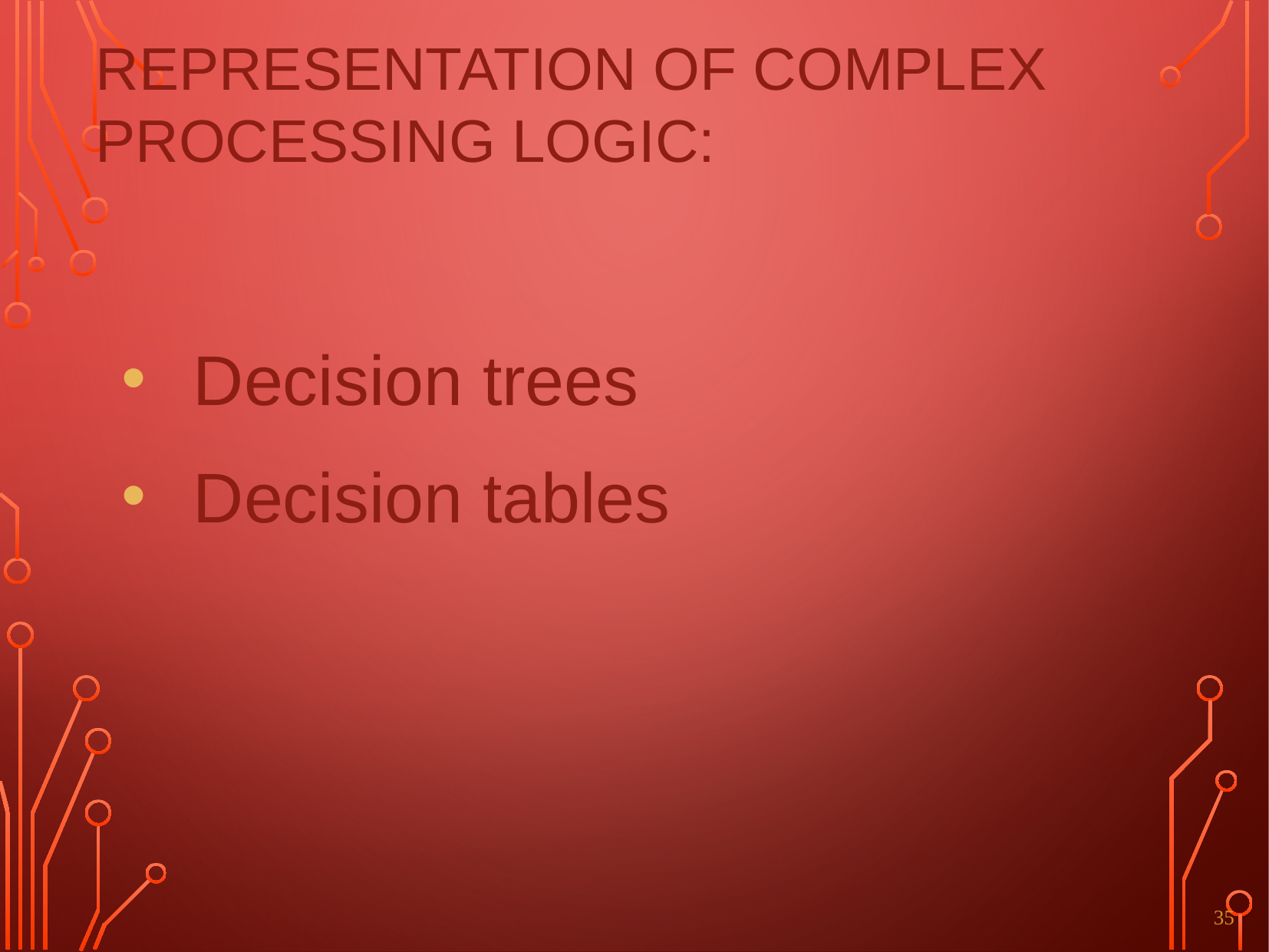

# REPRESENTATION OF COMPLEX PROCESSING LOGIC:
Decision trees
Decision tables
35